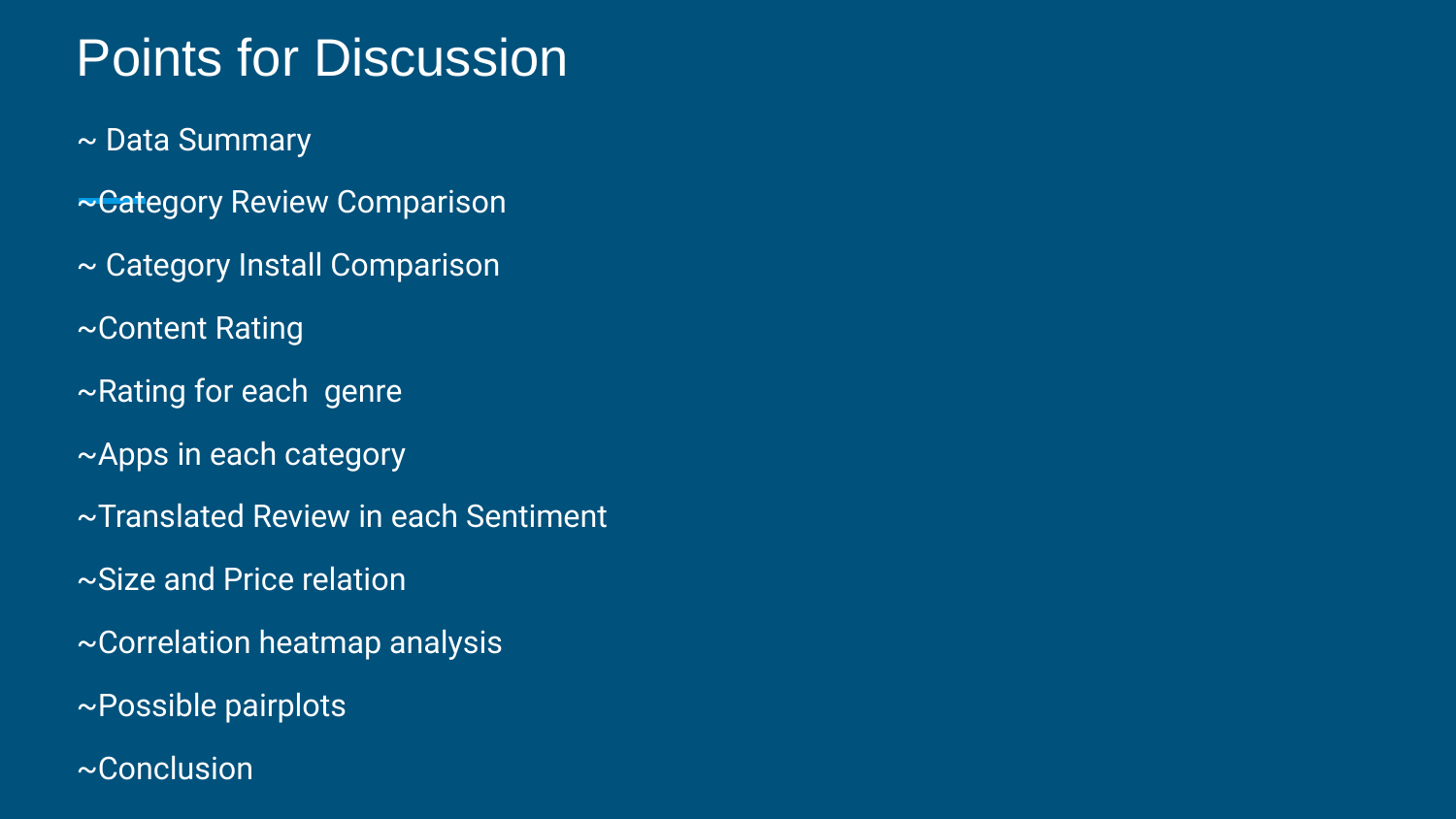

# Points for Discussion
~ Data Summary
~Category Review Comparison
~ Category Install Comparison
~Content Rating
~Rating for each  genre
~Apps in each category
~Translated Review in each Sentiment
~Size and Price relation
~Correlation heatmap analysis
~Possible pairplots
~Conclusion